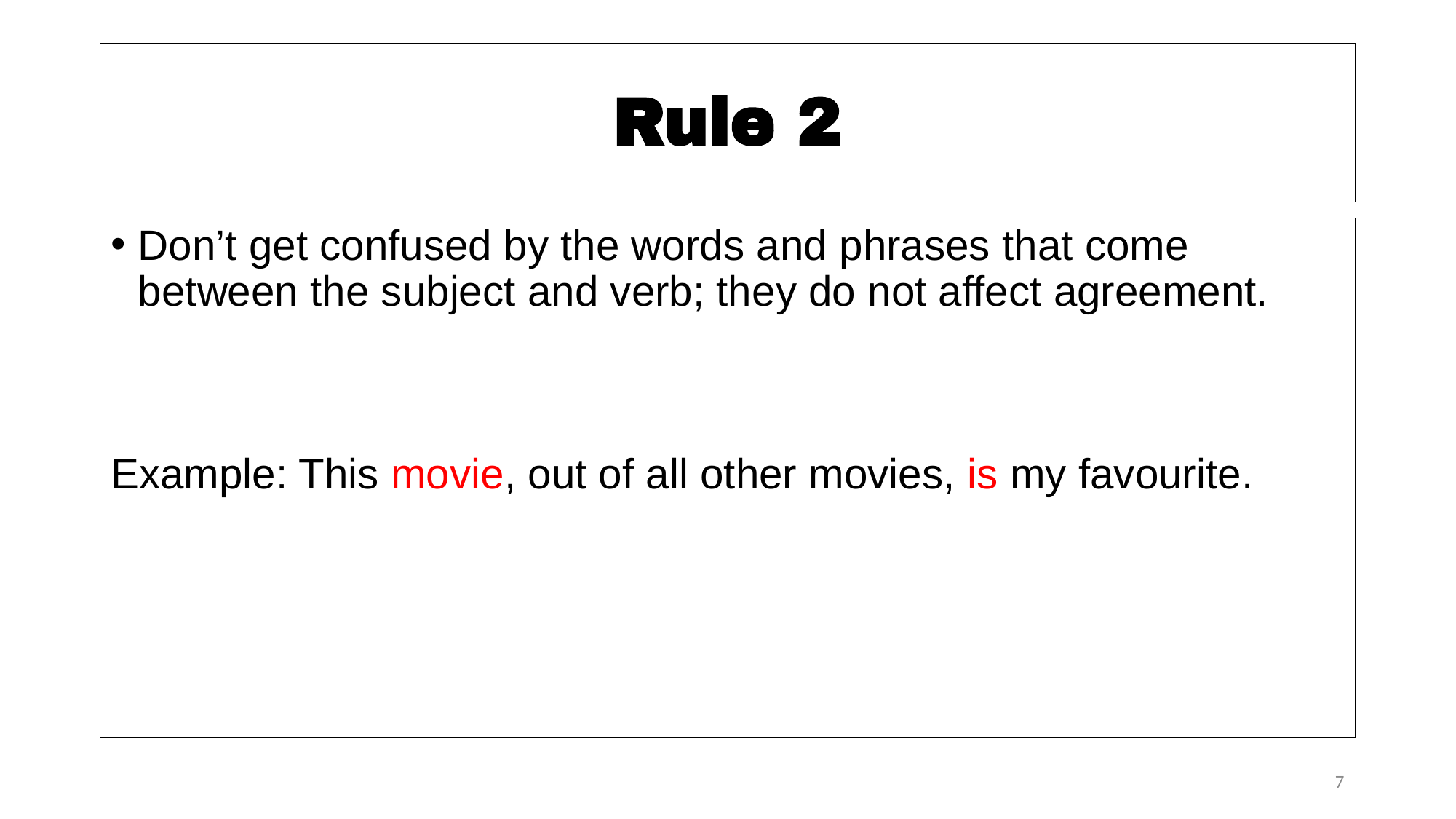

# Rule 2
Don’t get confused by the words and phrases that come between the subject and verb; they do not affect agreement.

Example: This movie, out of all other movies, is my favourite.
7